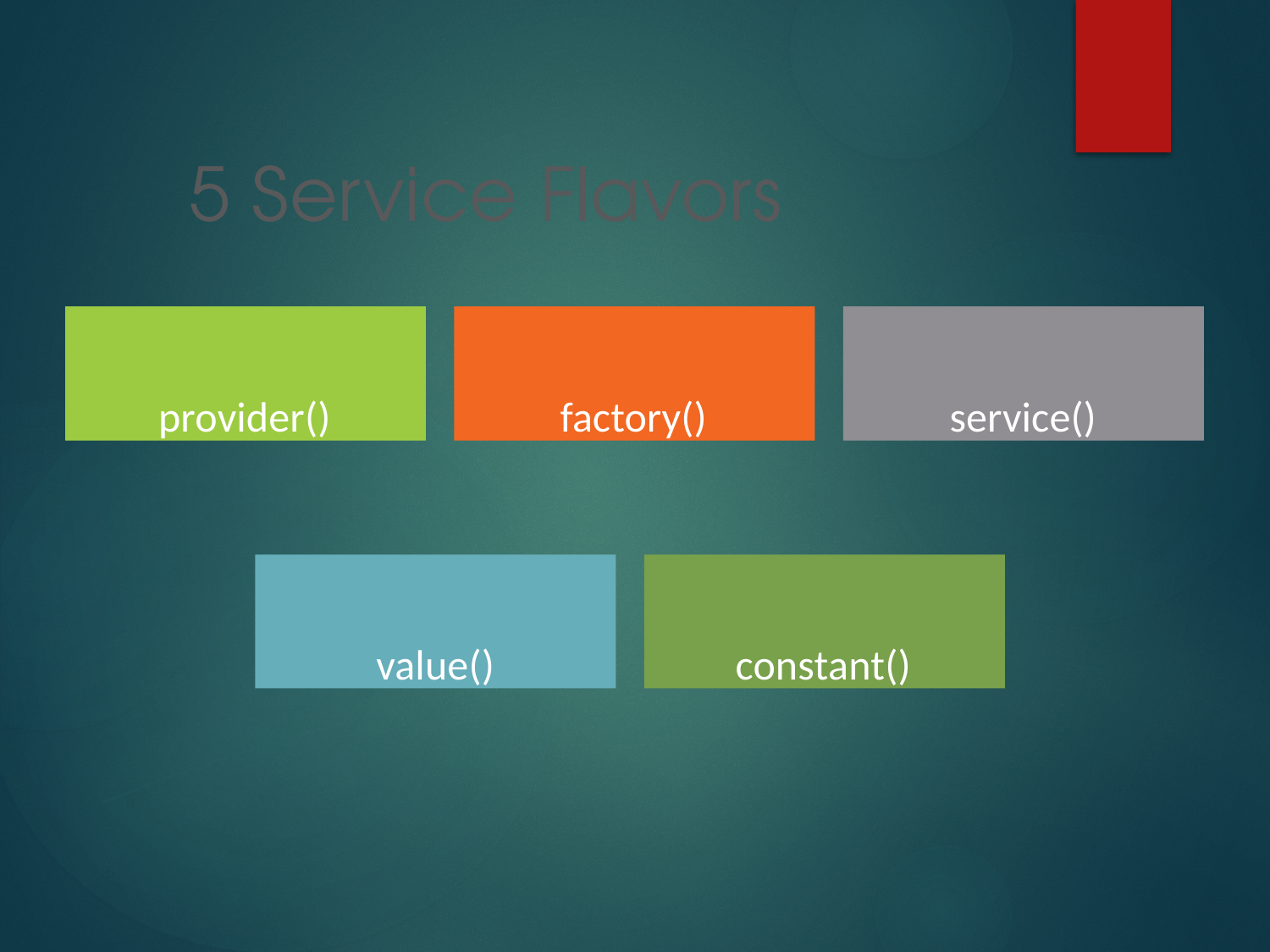

# 5 Service Flavors

provider()

factory()

service()

value()

constant()